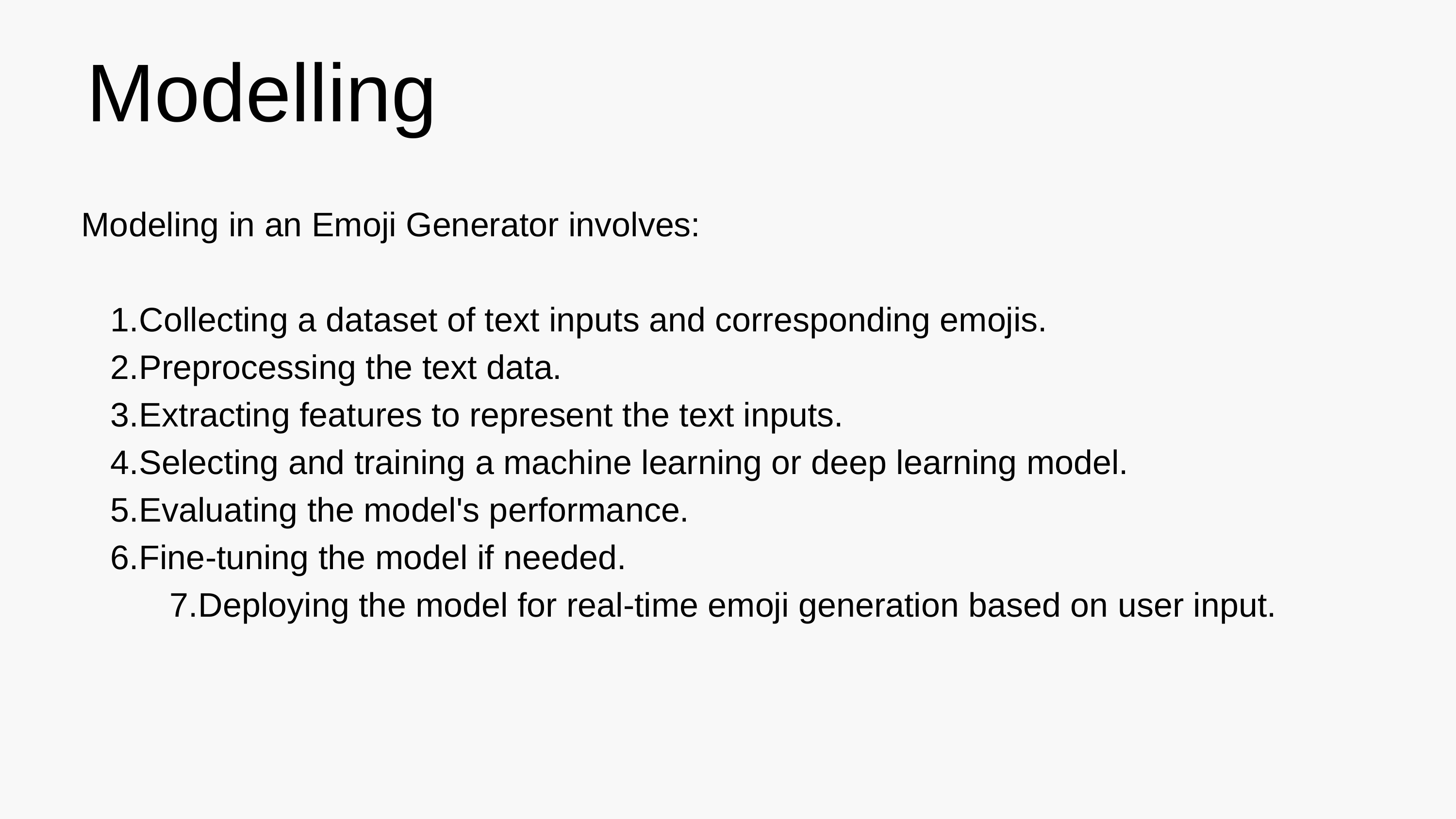

Modelling
Modeling in an Emoji Generator involves:

Collecting a dataset of text inputs and corresponding emojis.
Preprocessing the text data.
Extracting features to represent the text inputs.
Selecting and training a machine learning or deep learning model.
Evaluating the model's performance.
Fine-tuning the model if needed.
Deploying the model for real-time emoji generation based on user input.